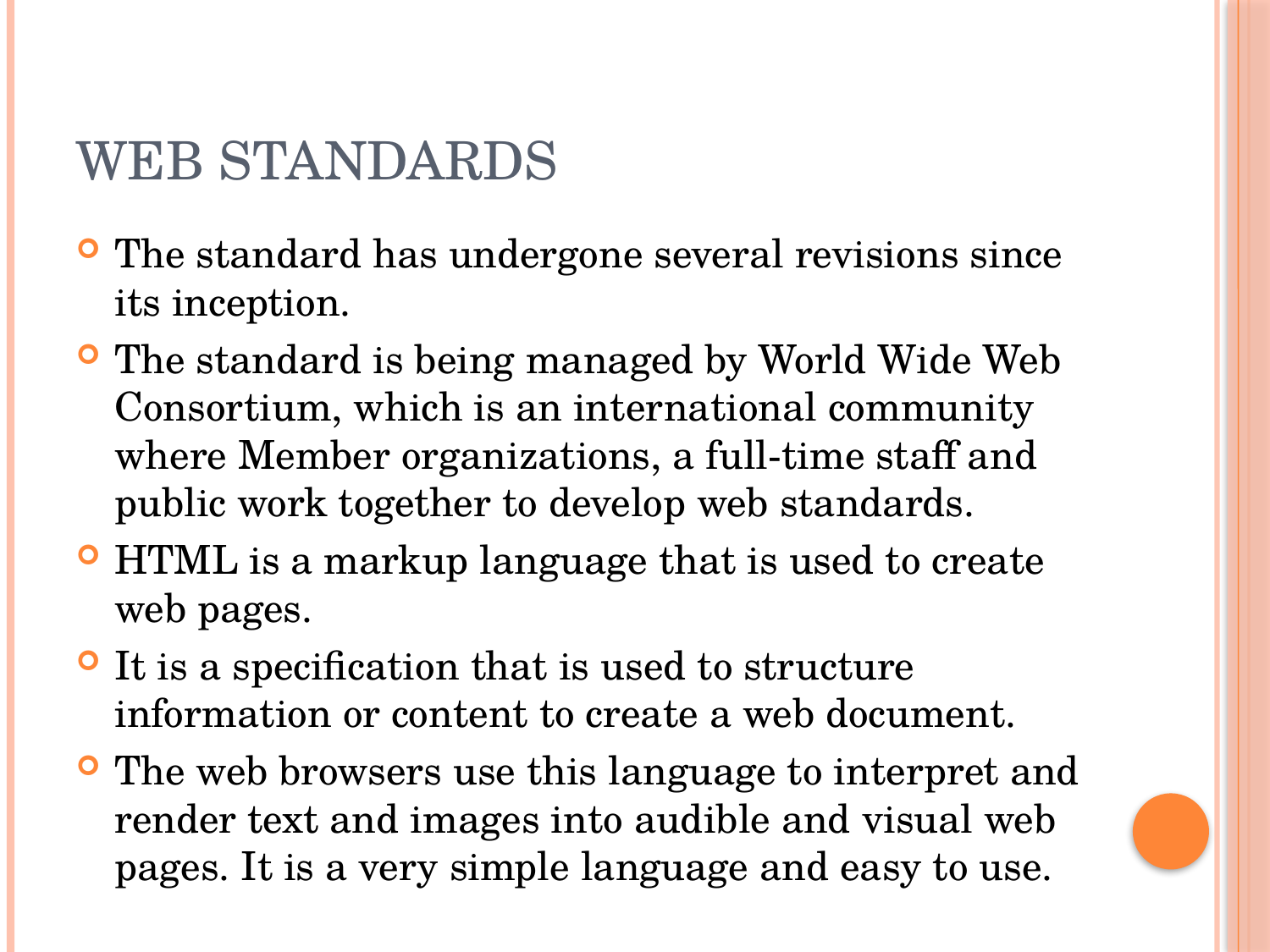

# Web Standards
The standard has undergone several revisions since its inception.
The standard is being managed by World Wide Web Consortium, which is an international community where Member organizations, a full-time staff and public work together to develop web standards.
HTML is a markup language that is used to create web pages.
It is a specification that is used to structure information or content to create a web document.
The web browsers use this language to interpret and render text and images into audible and visual web pages. It is a very simple language and easy to use.